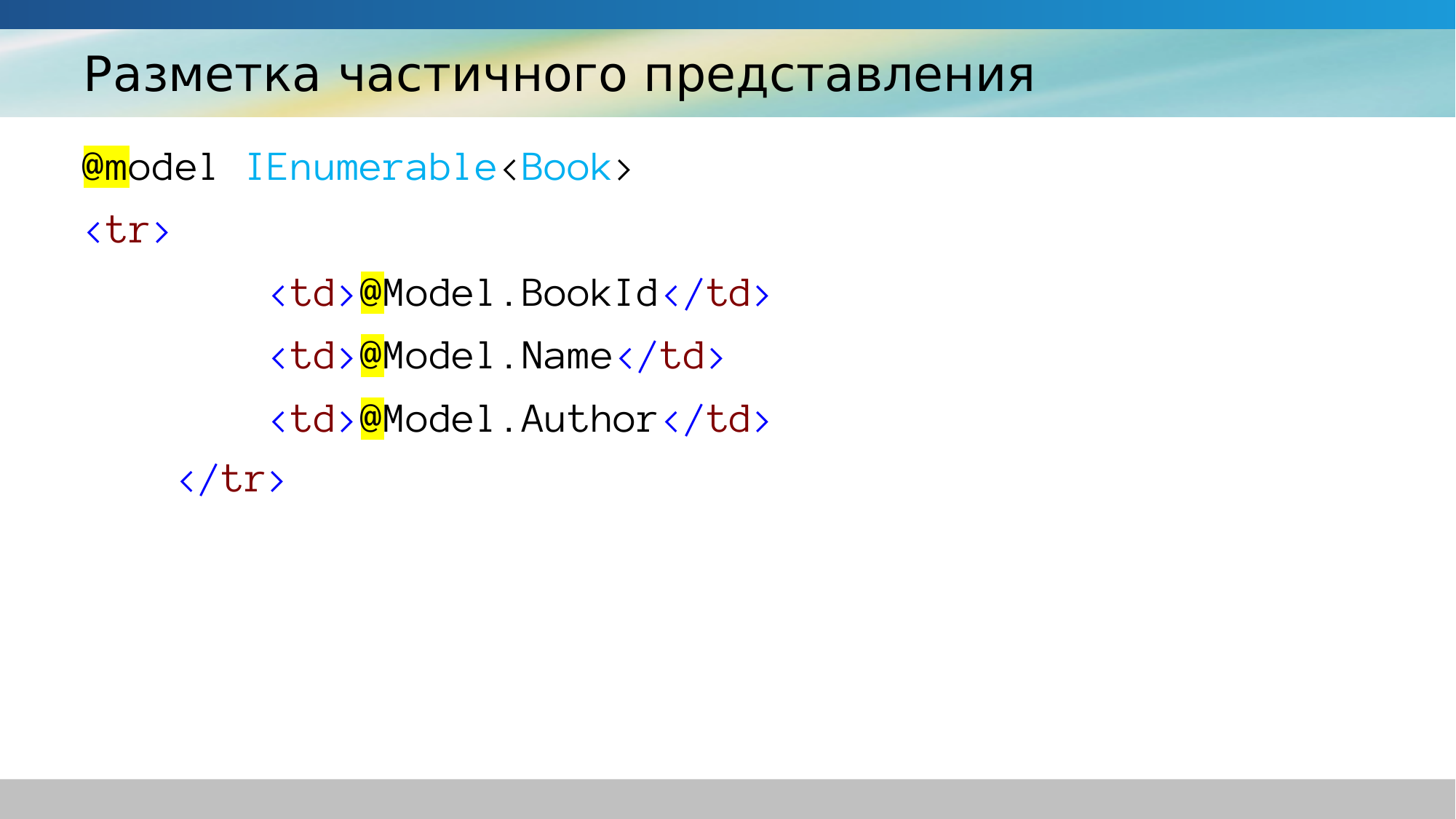

# Разметка частичного представления
@model IEnumerable<Book>
<tr>
        <td>@Model.BookId</td>
        <td>@Model.Name</td>
        <td>@Model.Author</td>
    </tr>